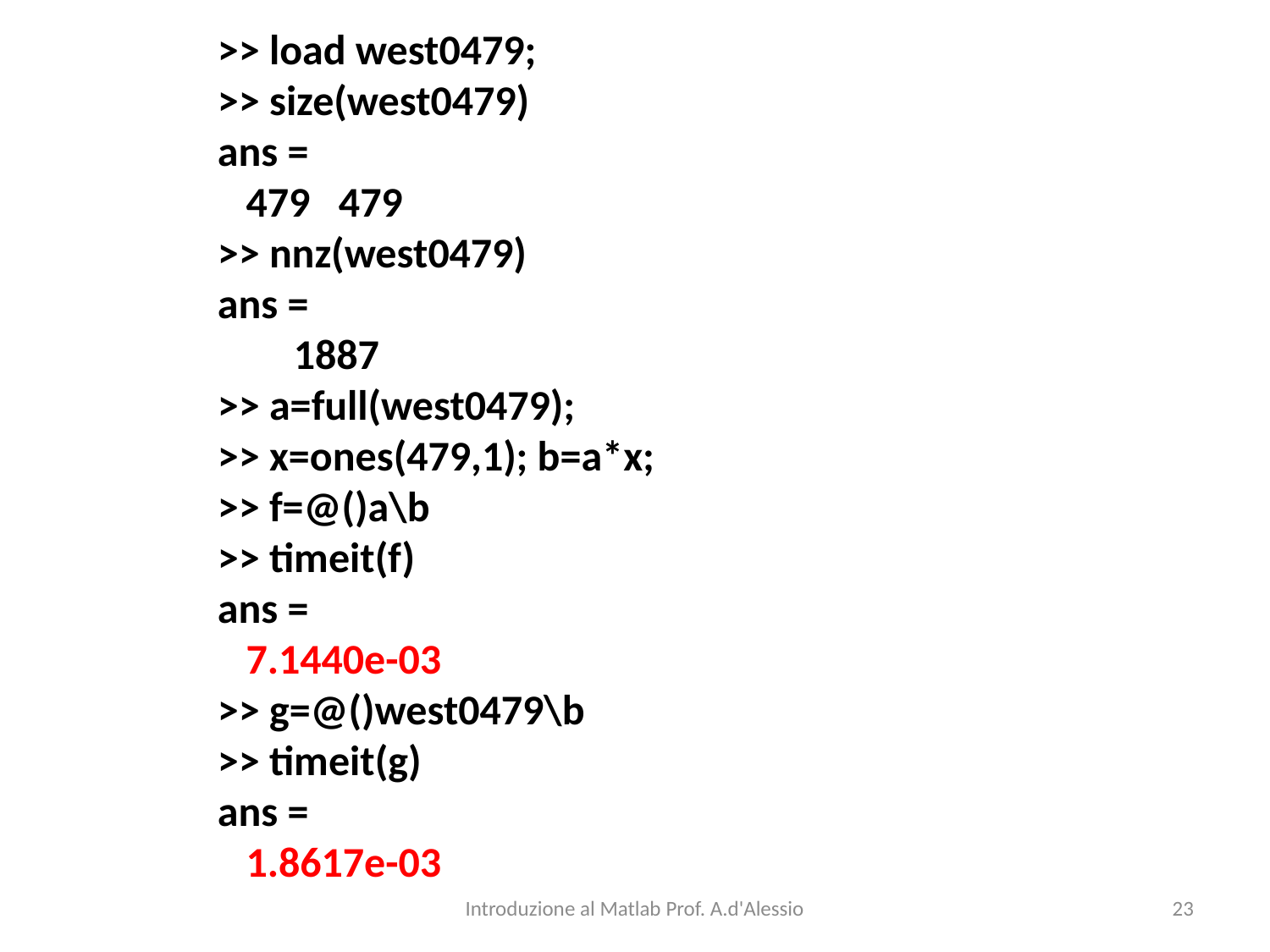

>> load west0479;
>> size(west0479)
ans =
   479   479
>> nnz(west0479)
ans =
        1887
>> a=full(west0479);
>> x=ones(479,1); b=a*x;
>> f=@()a\b
>> timeit(f)
ans =
   7.1440e-03
>> g=@()west0479\b
>> timeit(g)
ans =
   1.8617e-03
Introduzione al Matlab Prof. A.d'Alessio
23